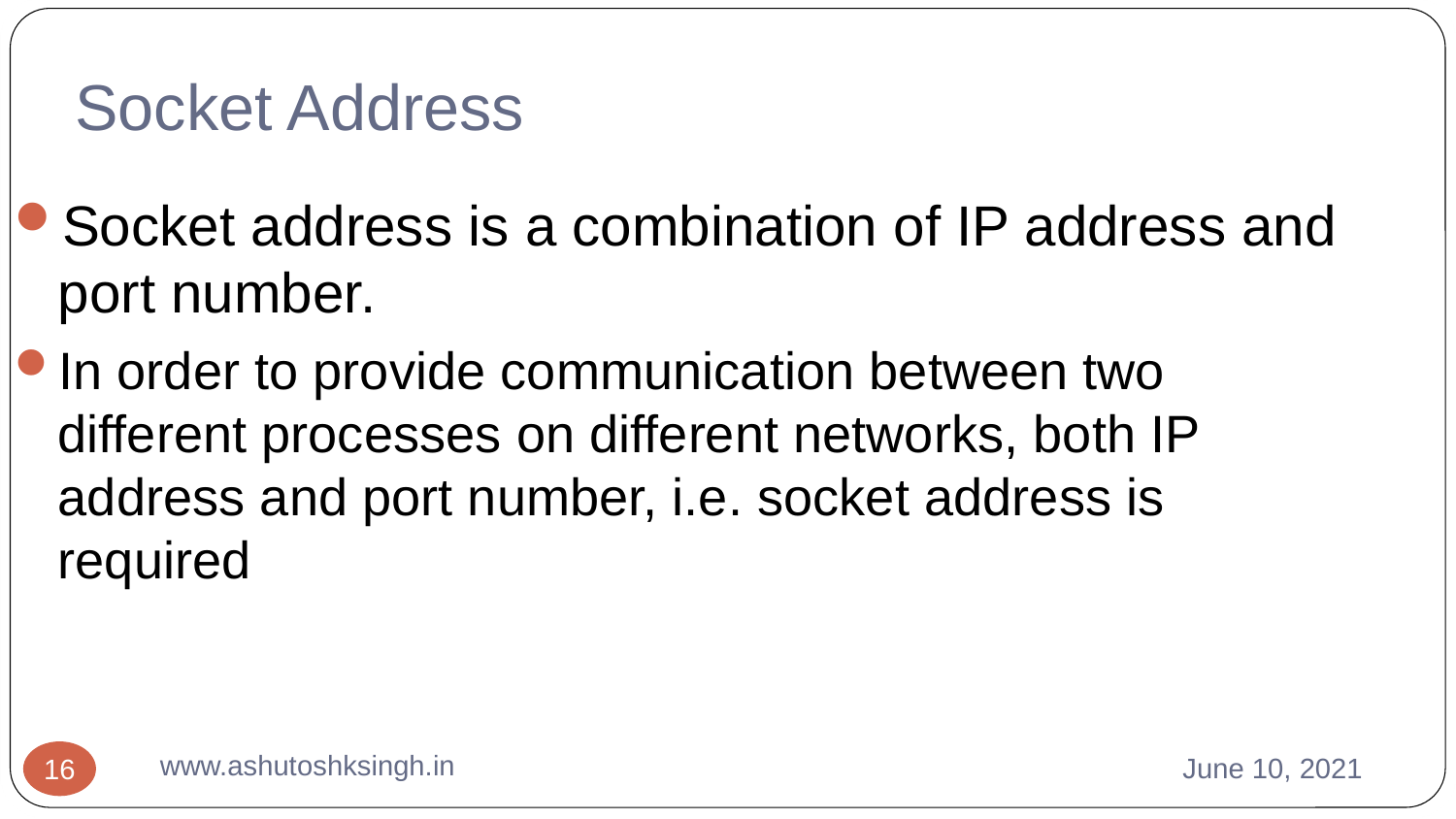

# Socket Address
Socket address is a combination of IP address and port number.
In order to provide communication between two different processes on different networks, both IP address and port number, i.e. socket address is required

www.ashutoshksingh.in
June 10, 2021
16